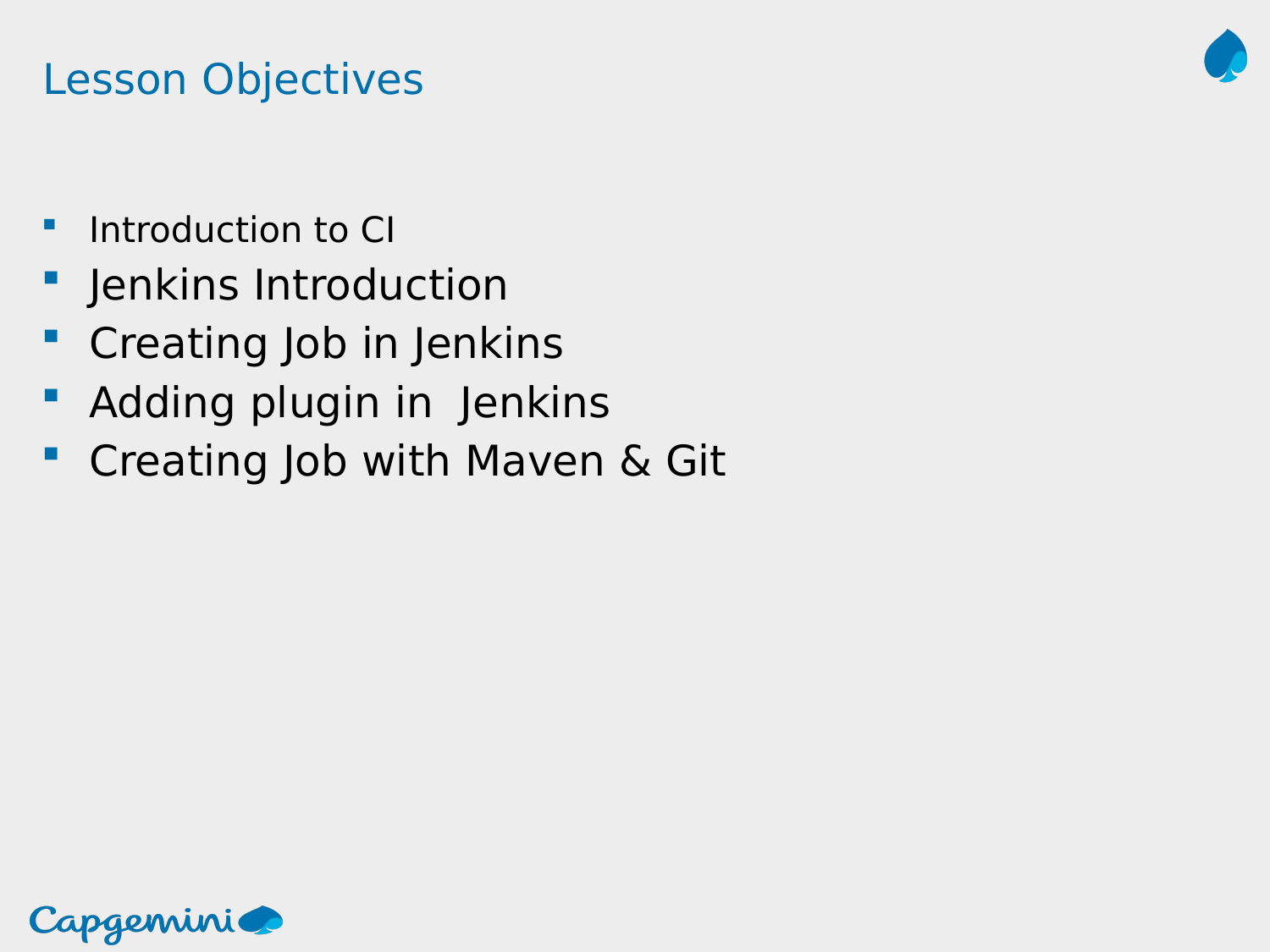

# Lesson Objectives
Introduction to CI
Jenkins Introduction
Creating Job in Jenkins
Adding plugin in  Jenkins
Creating Job with Maven & Git